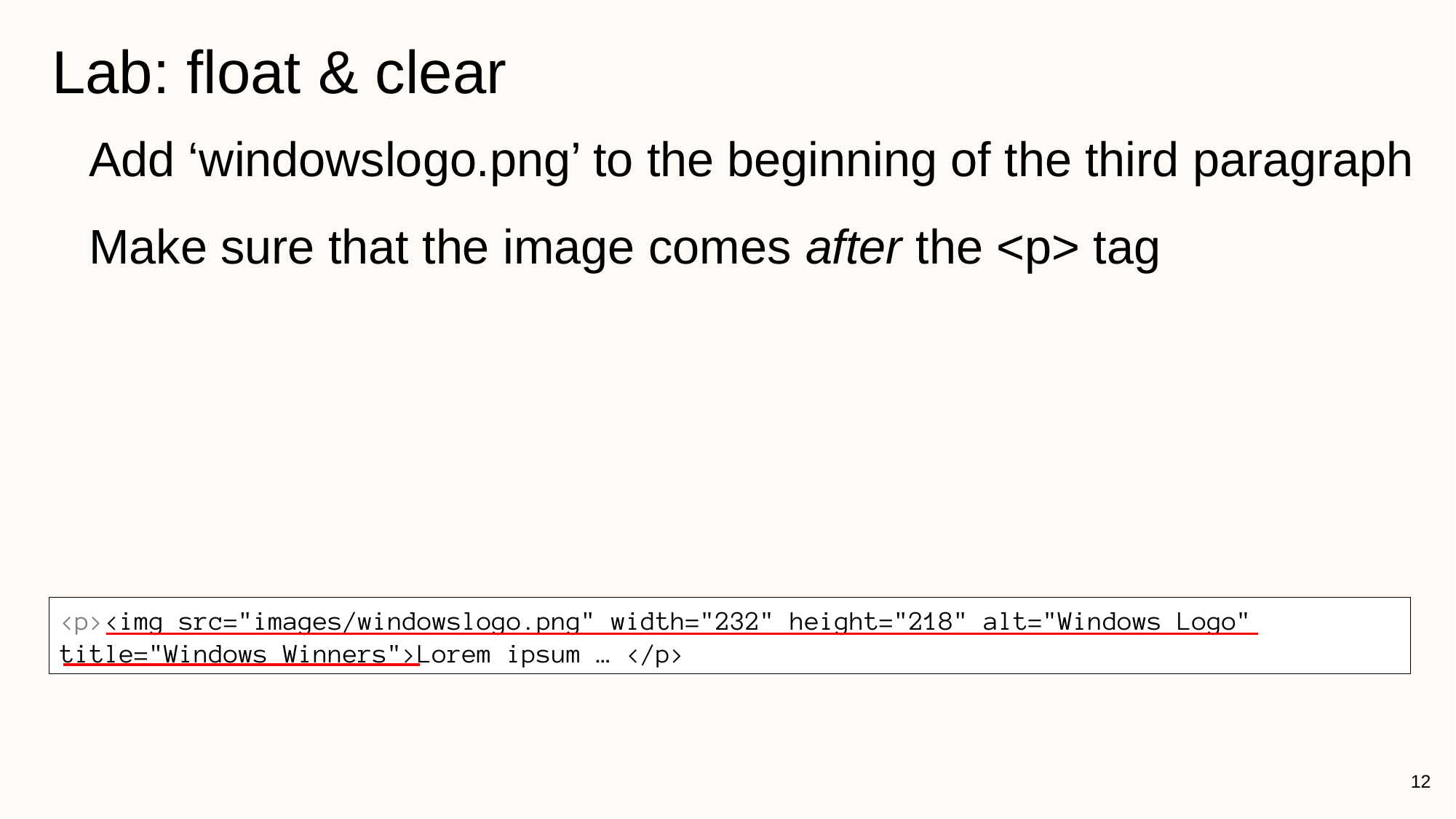

# Lab: float & clear
Add ‘windowslogo.png’ to the beginning of the third paragraph
Make sure that the image comes after the <p> tag
<p><img src="images/windowslogo.png" width="232" height="218" alt="Windows Logo" title="Windows Winners">Lorem ipsum … </p>
12